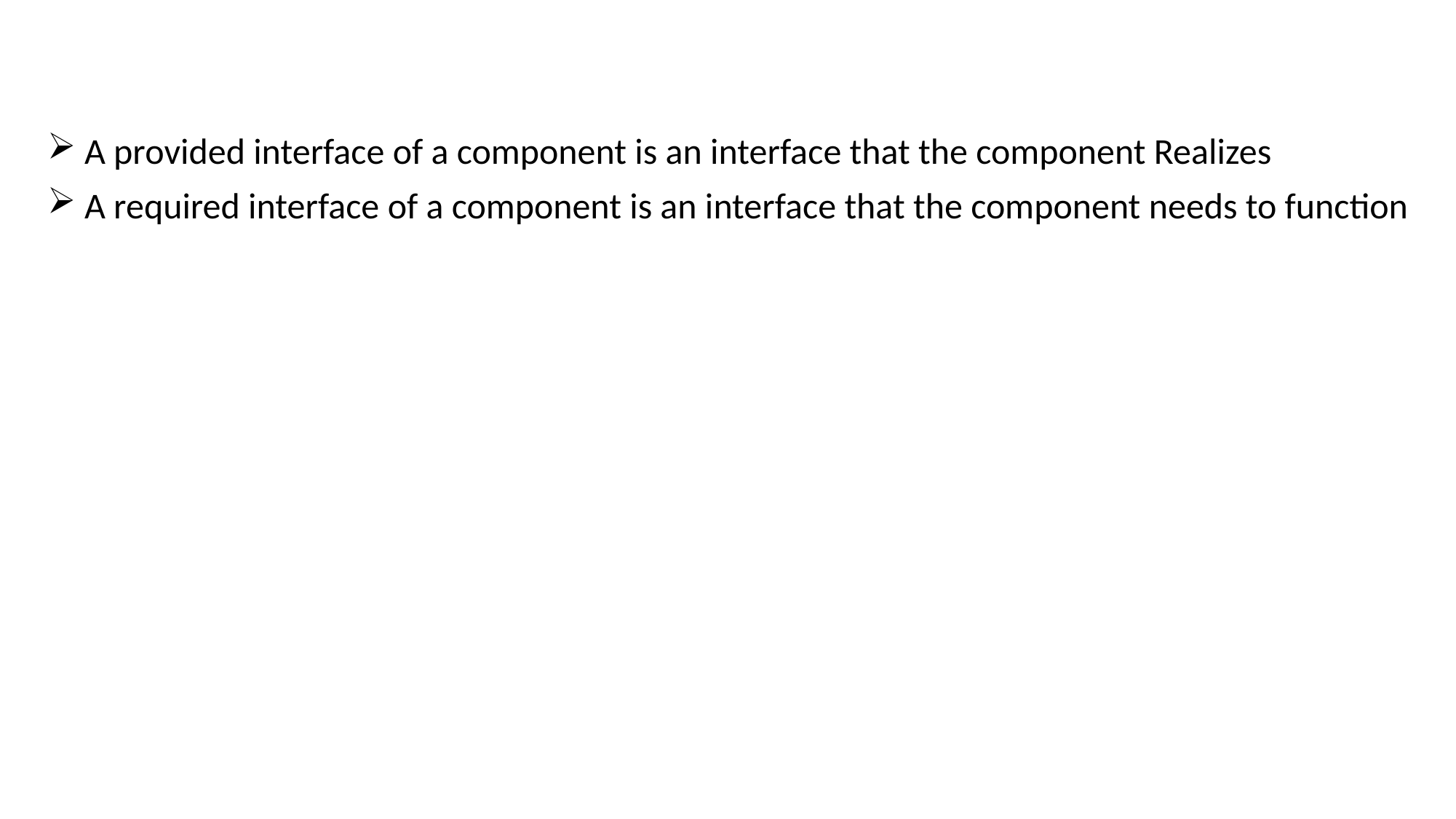

A provided interface of a component is an interface that the component Realizes
 A required interface of a component is an interface that the component needs to function